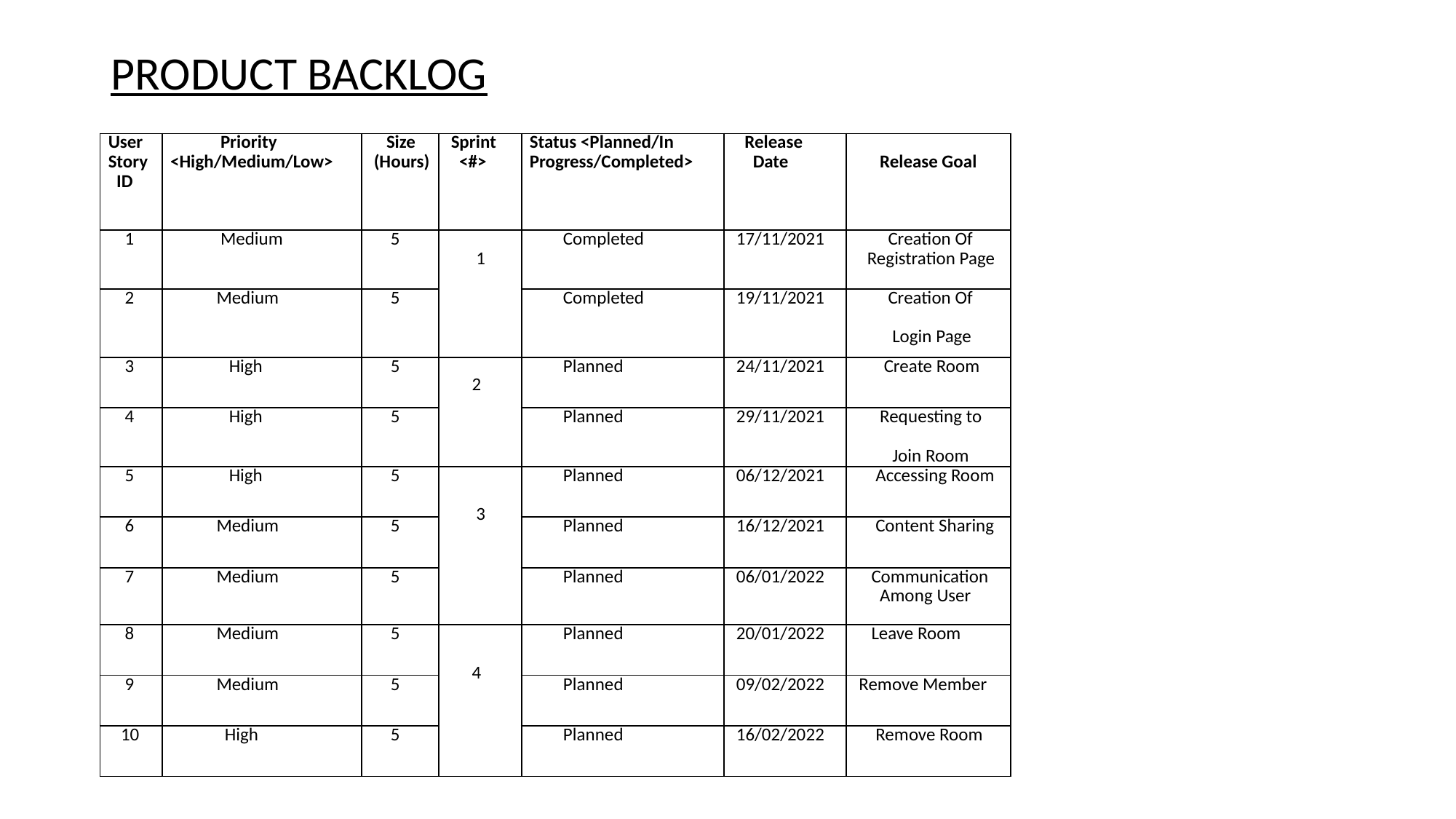

# PRODUCT BACKLOG
| User Story ID | Priority <High/Medium/Low> | Size (Hours) | Sprint <#> | Status <Planned/In Progress/Completed> | Release Date | Release Goal |
| --- | --- | --- | --- | --- | --- | --- |
| 1 | Medium | 5 | 1 | Completed | 17/11/2021 | Creation Of Registration Page |
| 2 | Medium | 5 |  | Completed | 19/11/2021 | Creation Of Login Page |
| 3 | High | 5 | 2 | Planned | 24/11/2021 | Create Room |
| 4 | High | 5 |  | Planned | 29/11/2021 | Requesting to Join Room |
| 5 | High | 5 | 3 | Planned | 06/12/2021 | Accessing Room |
| 6 | Medium | 5 |  | Planned | 16/12/2021 | Content Sharing |
| 7 | Medium | 5 |  | Planned | 06/01/2022 | Communication Among User |
| 8 | Medium | 5 | 4 | Planned | 20/01/2022 | Leave Room |
| 9 | Medium | 5 |  | Planned | 09/02/2022 | Remove Member |
| 10 | High | 5 |  | Planned | 16/02/2022 | Remove Room |